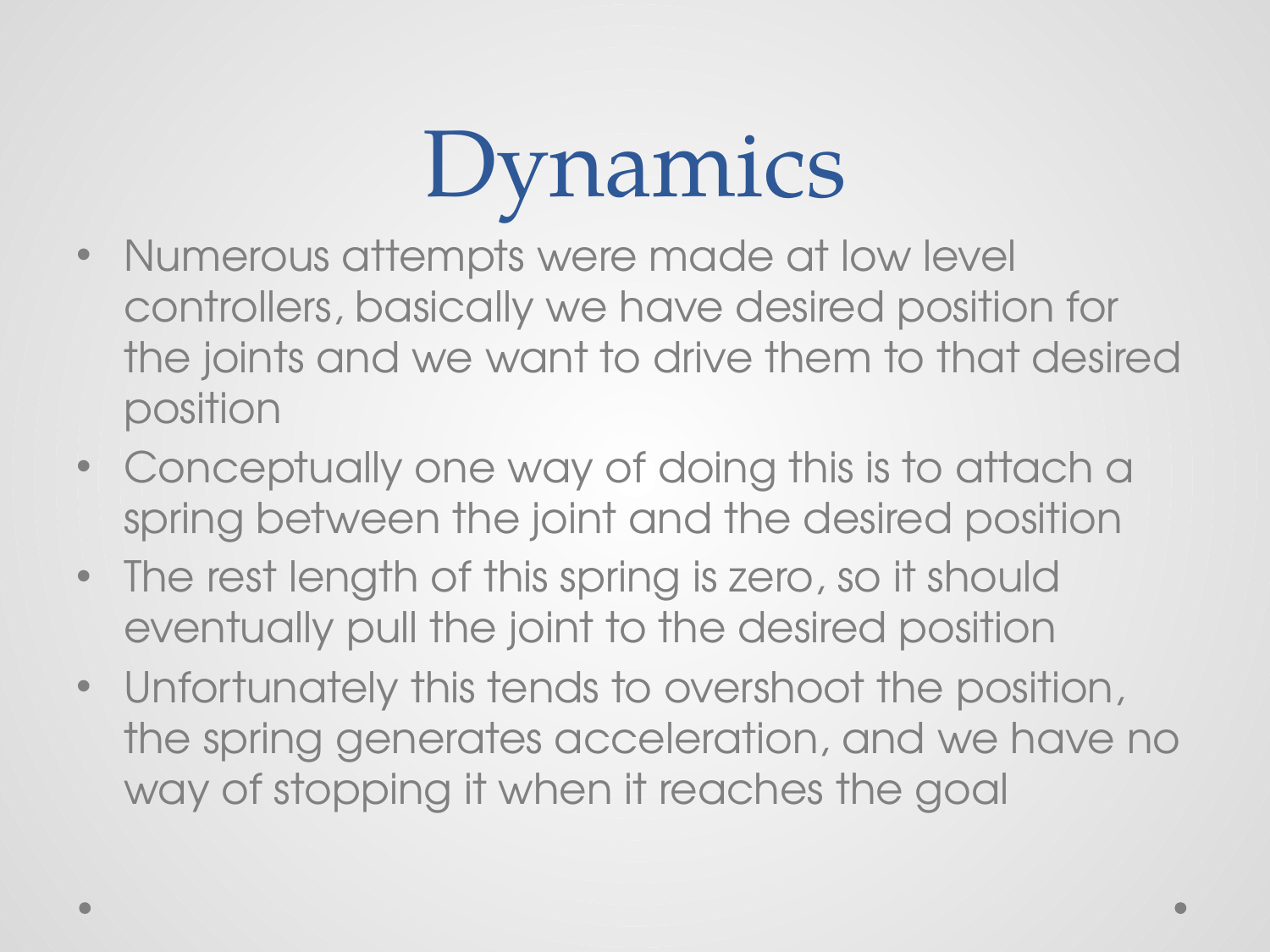

# Dynamics
Numerous attempts were made at low level controllers, basically we have desired position for the joints and we want to drive them to that desired position
Conceptually one way of doing this is to attach a spring between the joint and the desired position
The rest length of this spring is zero, so it should eventually pull the joint to the desired position
Unfortunately this tends to overshoot the position, the spring generates acceleration, and we have no way of stopping it when it reaches the goal